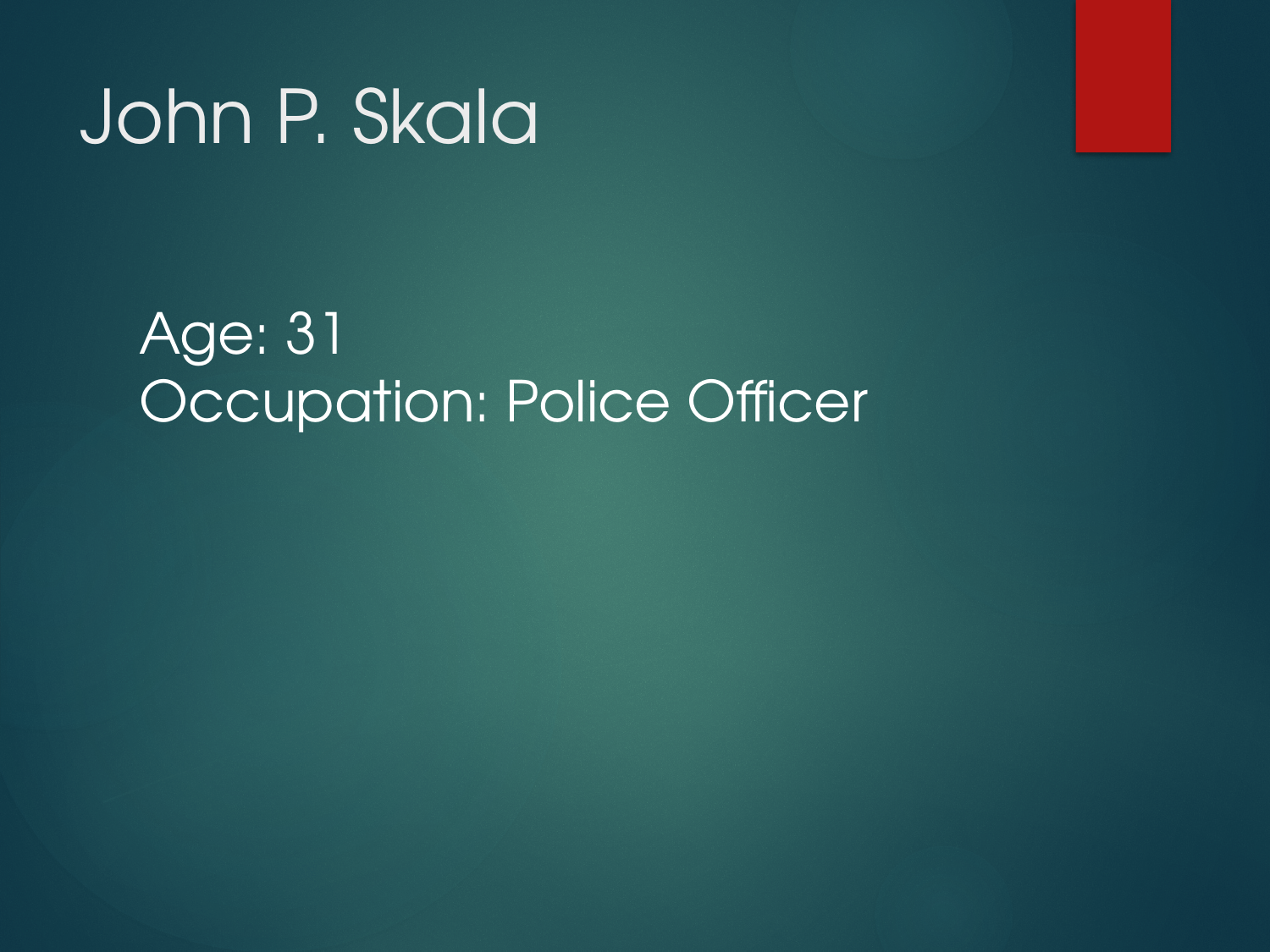

# John P. Skala

Age: 31
Occupation: Police Officer